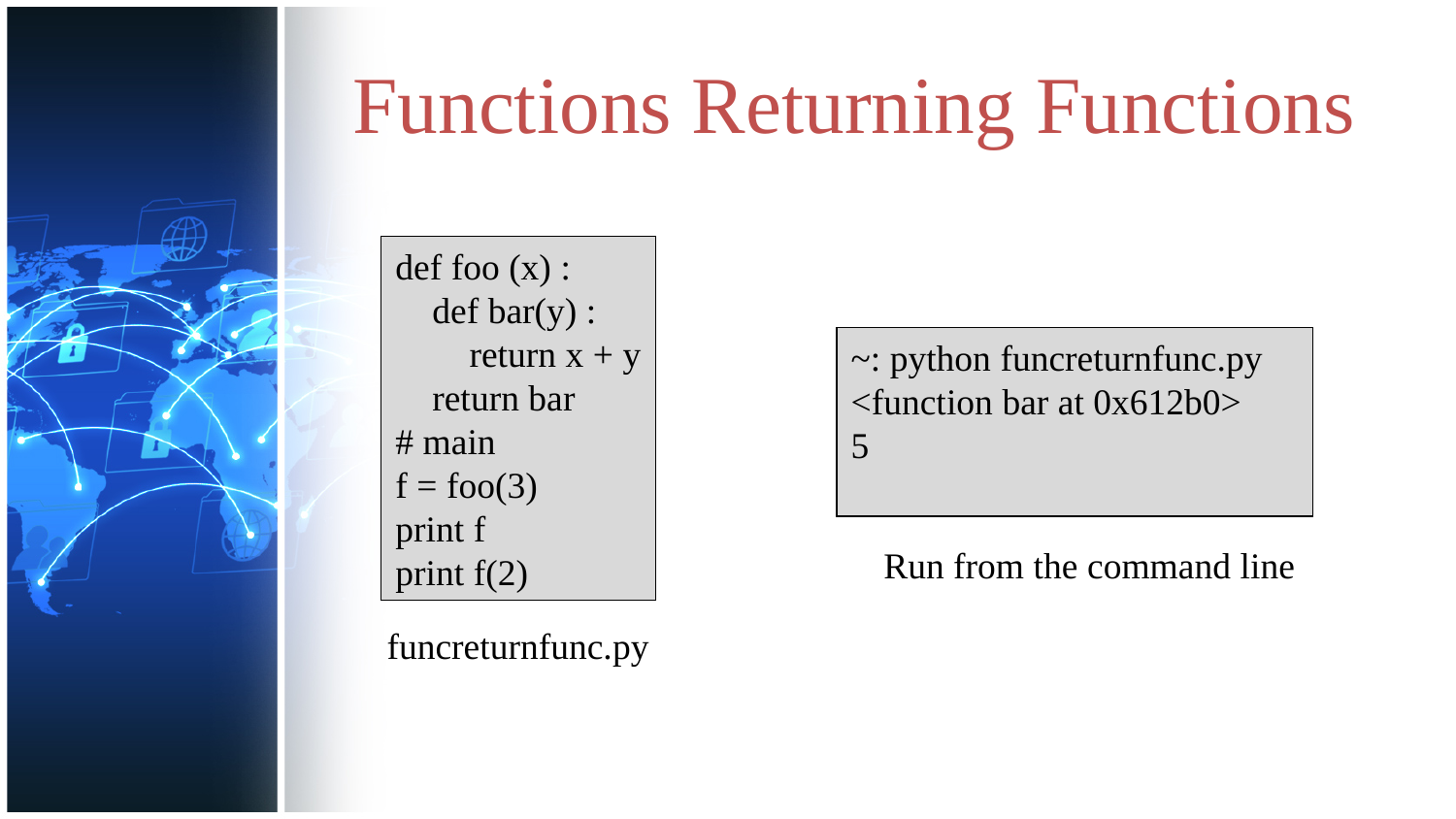

# Functions Returning Functions
def foo (x) :
    def bar(y) :
        return x + y
    return bar
# main
f = foo(3)
print f
print f(2)
~: python funcreturnfunc.py
<function bar at 0x612b0>
5

Run from the command line
funcreturnfunc.py